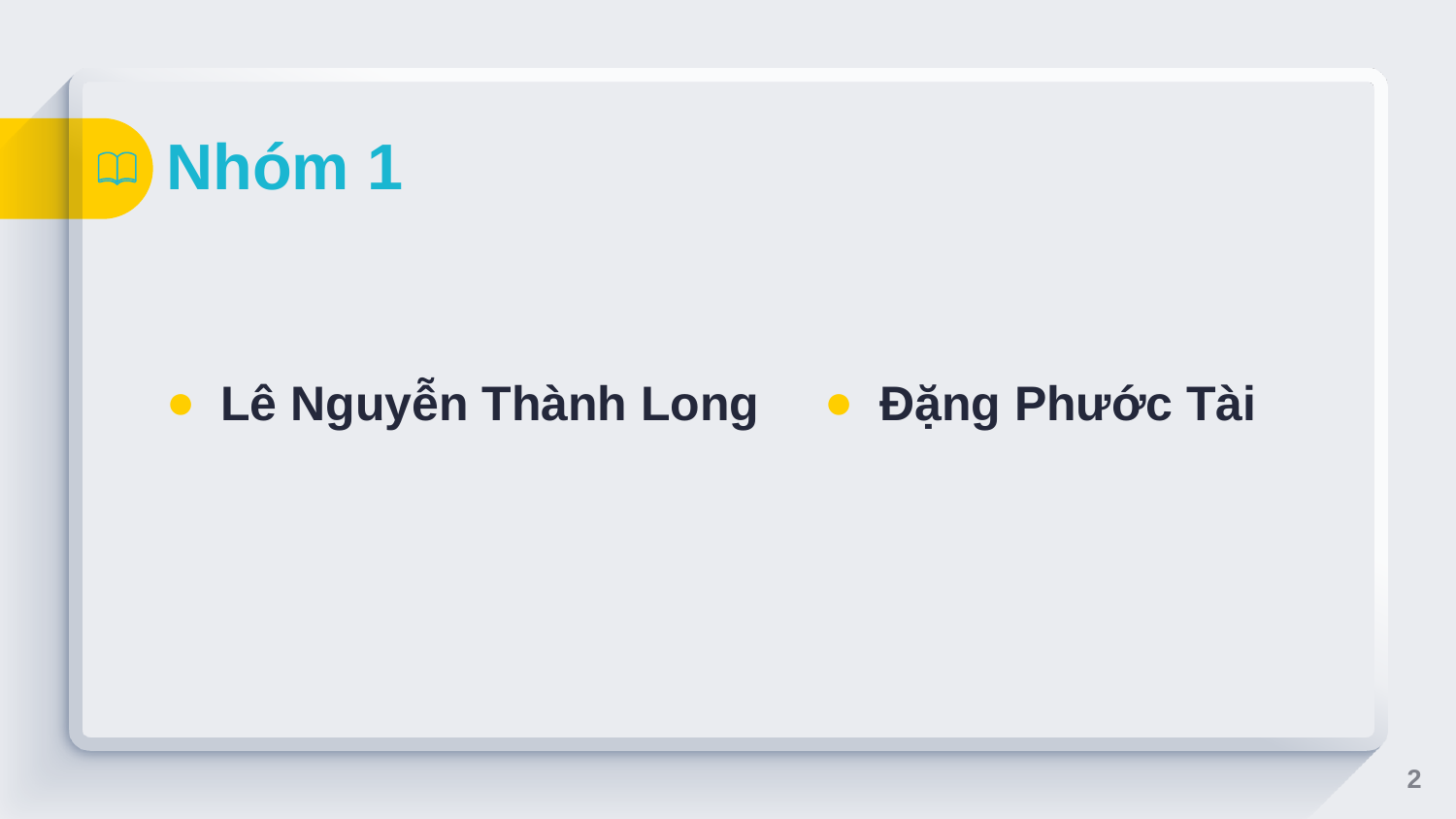

# Nhóm 1

Lê Nguyễn Thành Long
Đặng Phước Tài

2